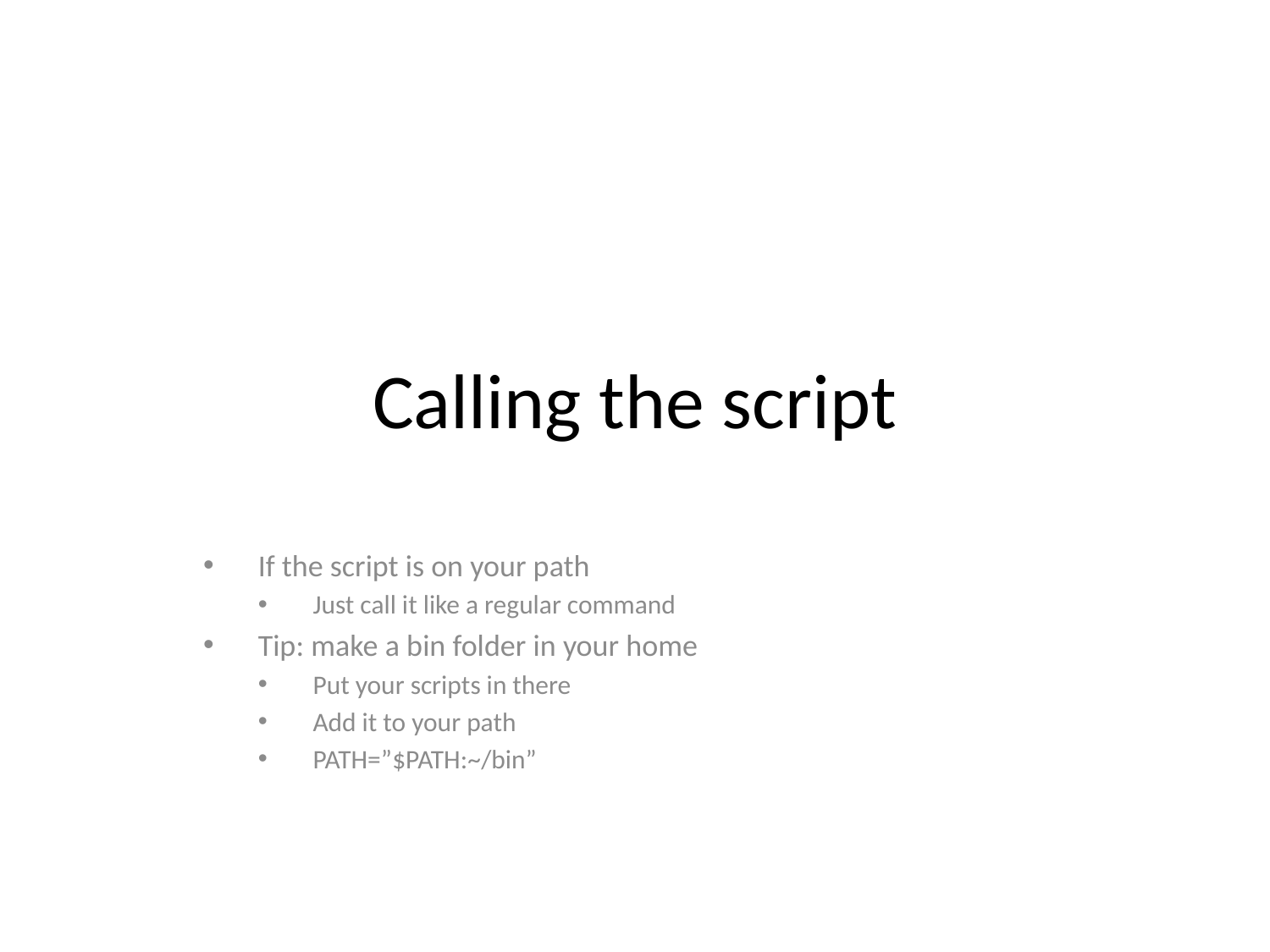

# Calling the script
If the script is on your path
Just call it like a regular command
Tip: make a bin folder in your home
Put your scripts in there
Add it to your path
PATH=”$PATH:~/bin”